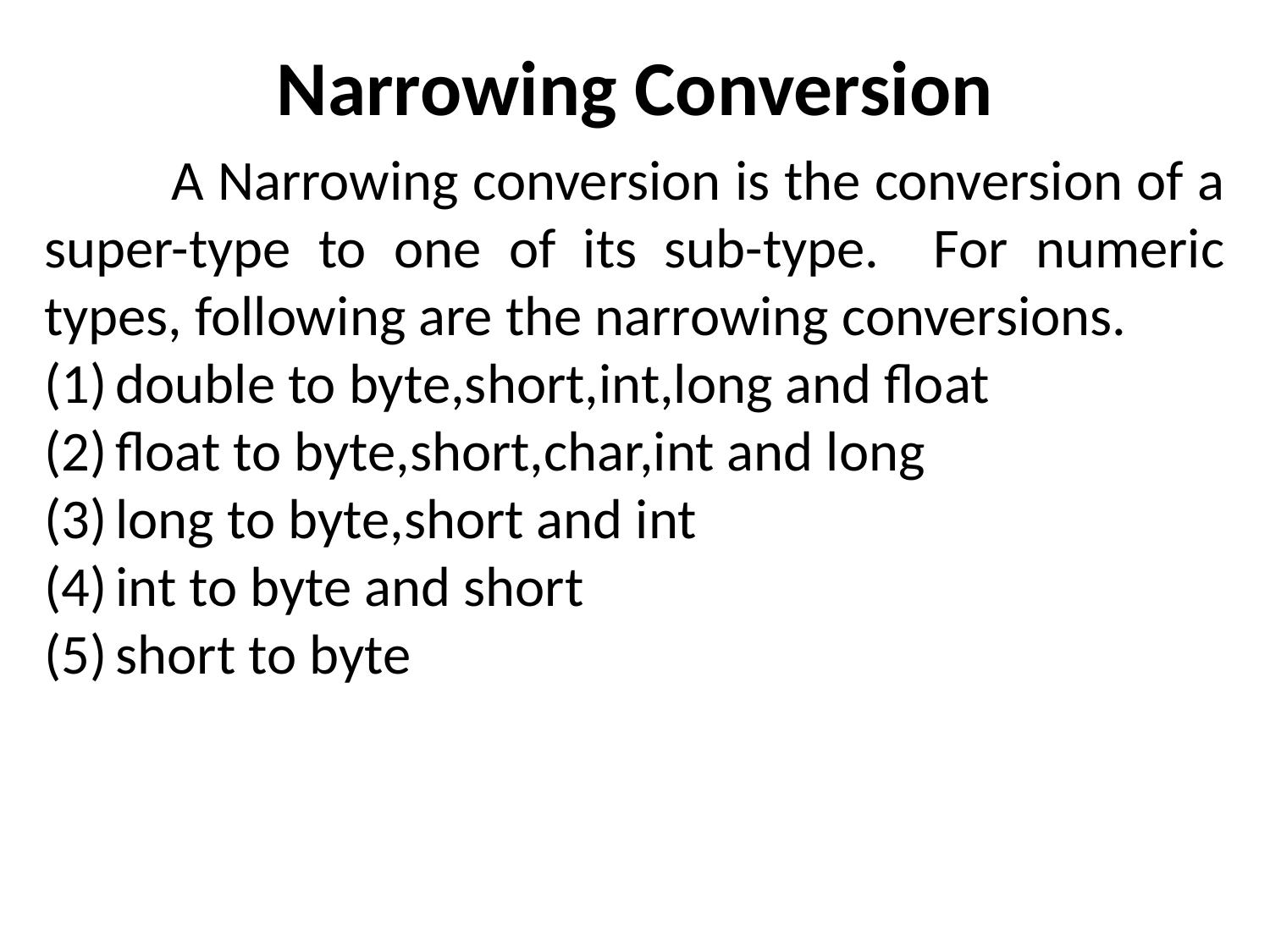

# Narrowing Conversion
	A Narrowing conversion is the conversion of a super-type to one of its sub-type.  For numeric types, following are the narrowing conversions.
double to byte,short,int,long and float
float to byte,short,char,int and long
long to byte,short and int
int to byte and short
short to byte